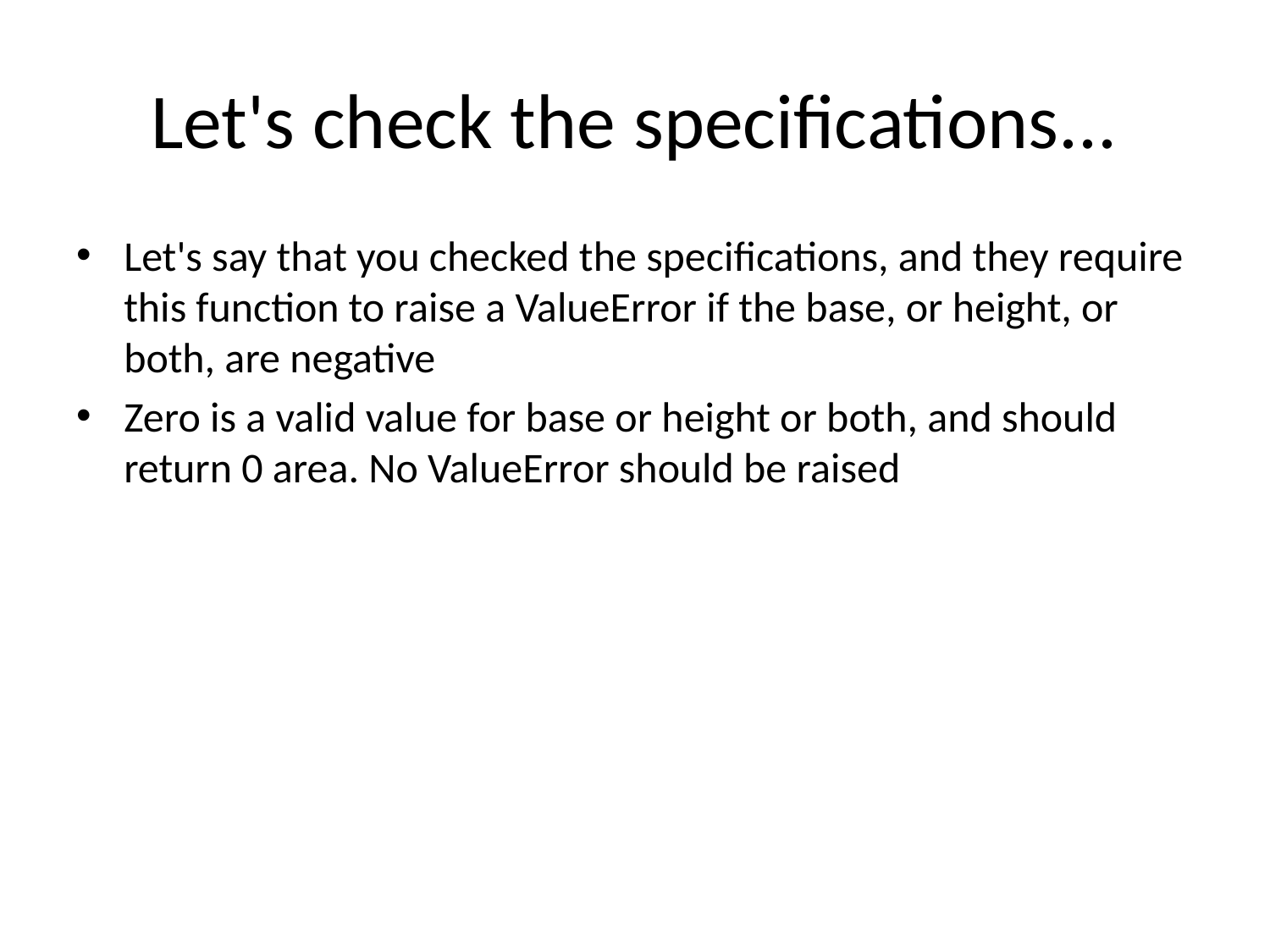

# Let's check the specifications...
Let's say that you checked the specifications, and they require this function to raise a ValueError if the base, or height, or both, are negative
Zero is a valid value for base or height or both, and should return 0 area. No ValueError should be raised